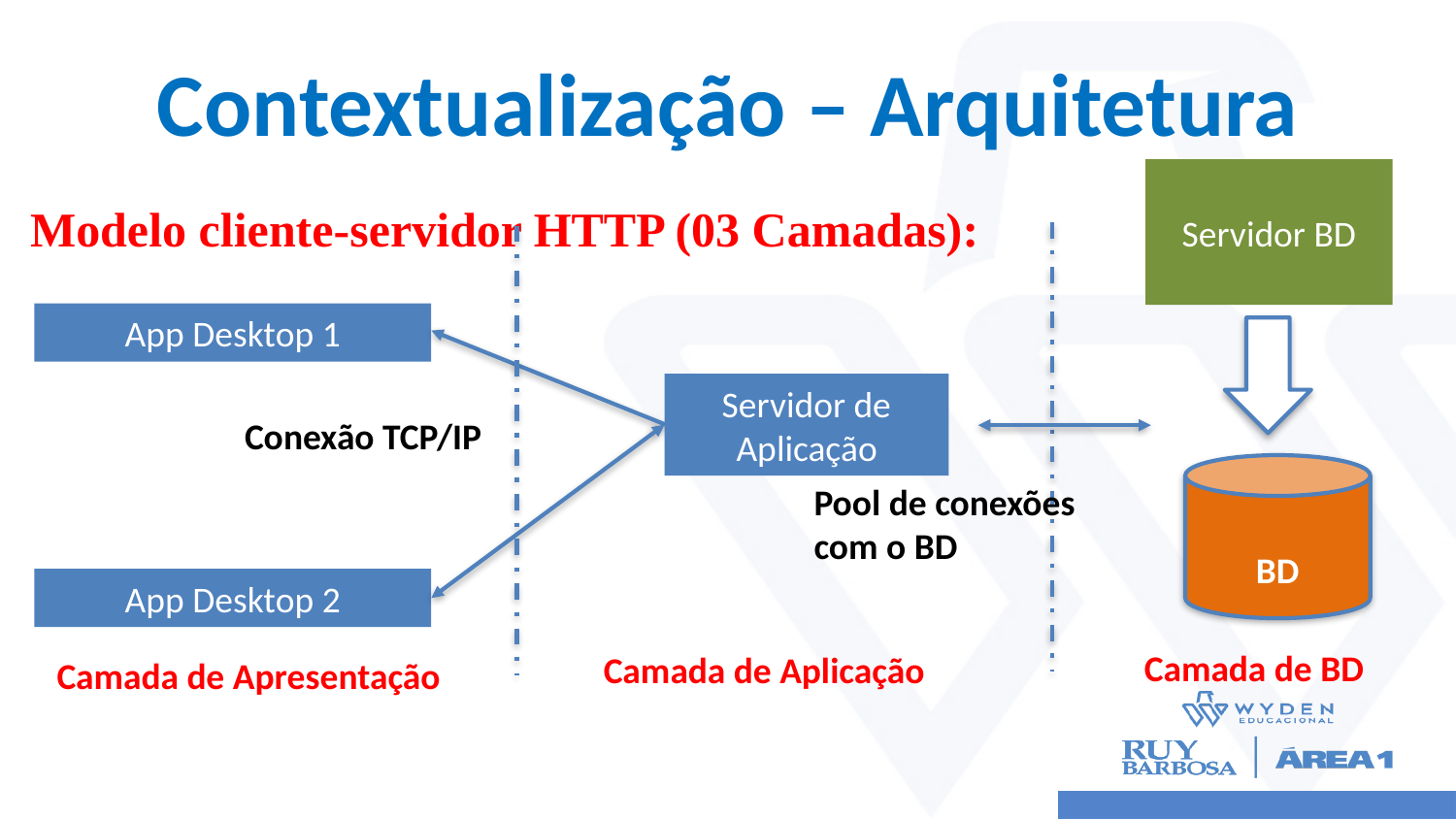

# Contextualização – Arquitetura

Servidor BD

Modelo cliente-servidor HTTP (03 Camadas):

App Desktop 1

Servidor de Aplicação
Conexão TCP/IP

BD
Pool de conexões com o BD
App Desktop 2
Camada de BD
Camada de Aplicação
Camada de Apresentação